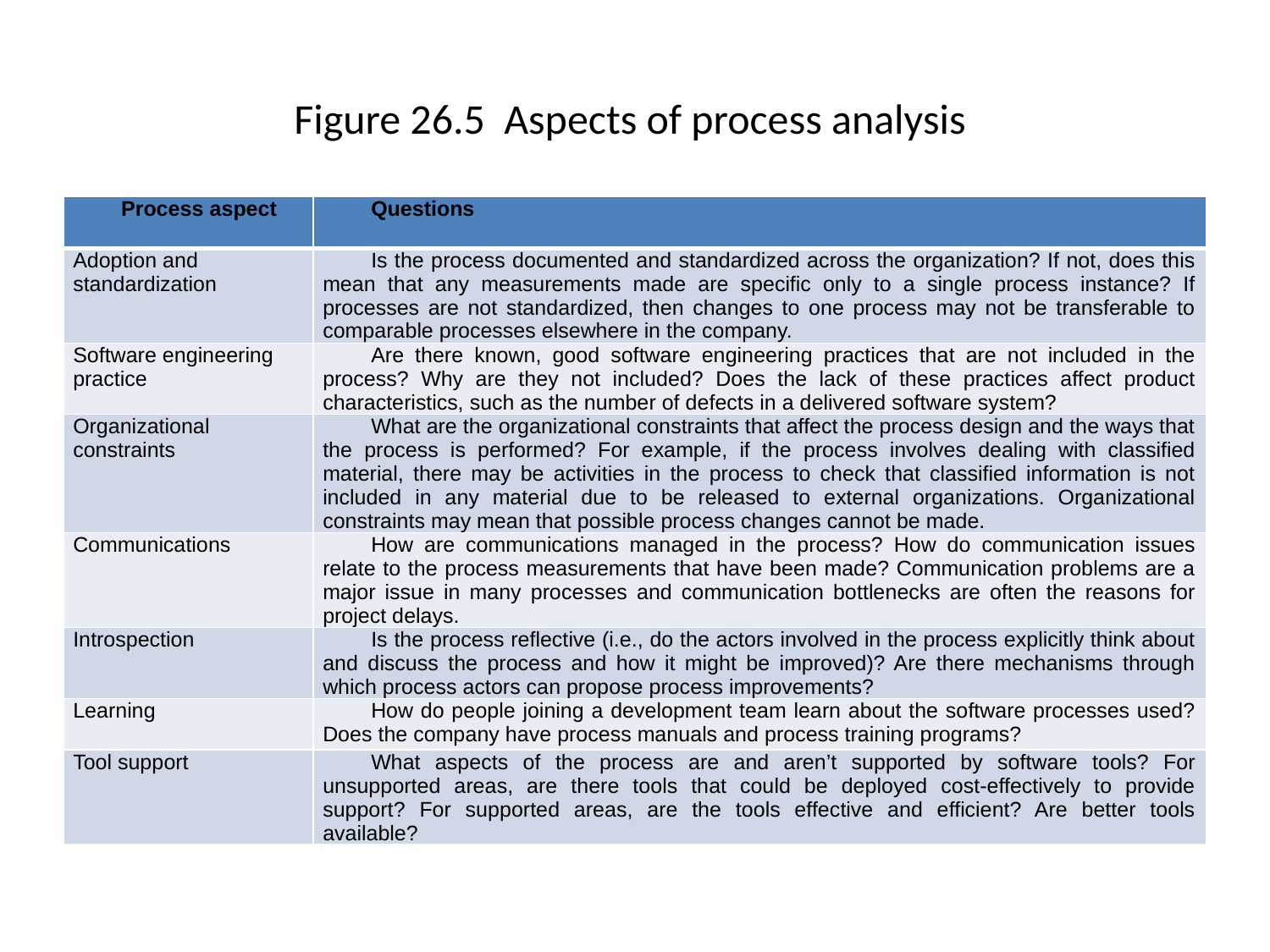

# Figure 26.5  Aspects of process analysis
| Process aspect | Questions |
| --- | --- |
| Adoption and standardization | Is the process documented and standardized across the organization? If not, does this mean that any measurements made are specific only to a single process instance? If processes are not standardized, then changes to one process may not be transferable to comparable processes elsewhere in the company. |
| Software engineering practice | Are there known, good software engineering practices that are not included in the process? Why are they not included? Does the lack of these practices affect product characteristics, such as the number of defects in a delivered software system? |
| Organizational constraints | What are the organizational constraints that affect the process design and the ways that the process is performed? For example, if the process involves dealing with classified material, there may be activities in the process to check that classified information is not included in any material due to be released to external organizations. Organizational constraints may mean that possible process changes cannot be made. |
| Communications | How are communications managed in the process? How do communication issues relate to the process measurements that have been made? Communication problems are a major issue in many processes and communication bottlenecks are often the reasons for project delays. |
| Introspection | Is the process reflective (i.e., do the actors involved in the process explicitly think about and discuss the process and how it might be improved)? Are there mechanisms through which process actors can propose process improvements? |
| Learning | How do people joining a development team learn about the software processes used? Does the company have process manuals and process training programs? |
| Tool support | What aspects of the process are and aren’t supported by software tools? For unsupported areas, are there tools that could be deployed cost-effectively to provide support? For supported areas, are the tools effective and efficient? Are better tools available? |